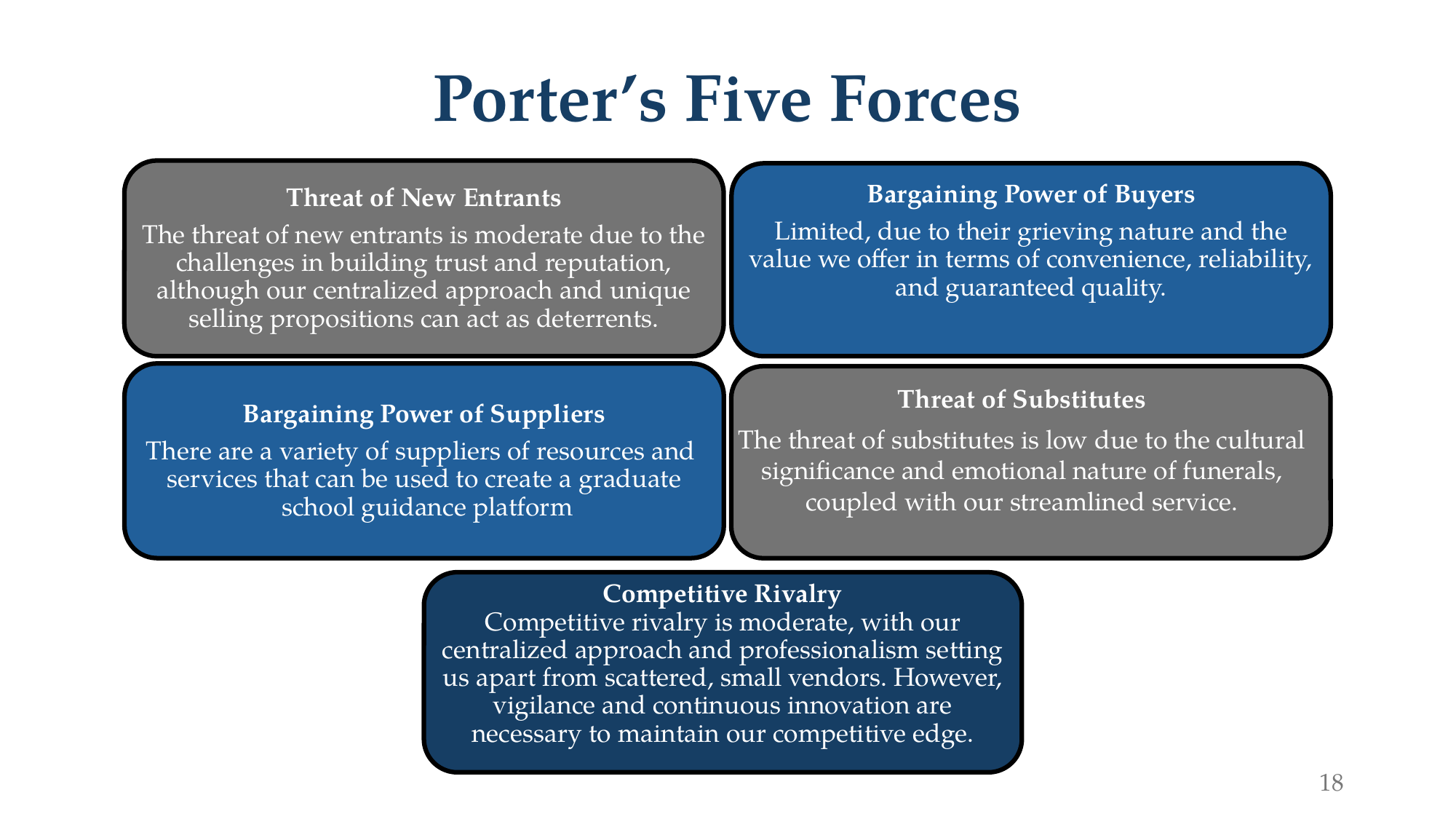

# Porter’s Five Forces

Threat of New Entrants
The threat of new entrants is moderate due to the challenges in building trust and reputation, although our centralized approach and unique selling propositions can act as deterrents.

Bargaining Power of Buyers
Limited, due to their grieving nature and the value we offer in terms of convenience, reliability, and guaranteed quality.

Bargaining Power of Suppliers
There are a variety of suppliers of resources and
services that can be used to create a graduate
 school guidance platform

Threat of Substitutes
The threat of substitutes is low due to the cultural significance and emotional nature of funerals, coupled with our streamlined service.

Competitive Rivalry
Competitive rivalry is moderate, with our centralized approach and professionalism setting us apart from scattered, small vendors. However, vigilance and continuous innovation are necessary to maintain our competitive edge.

18